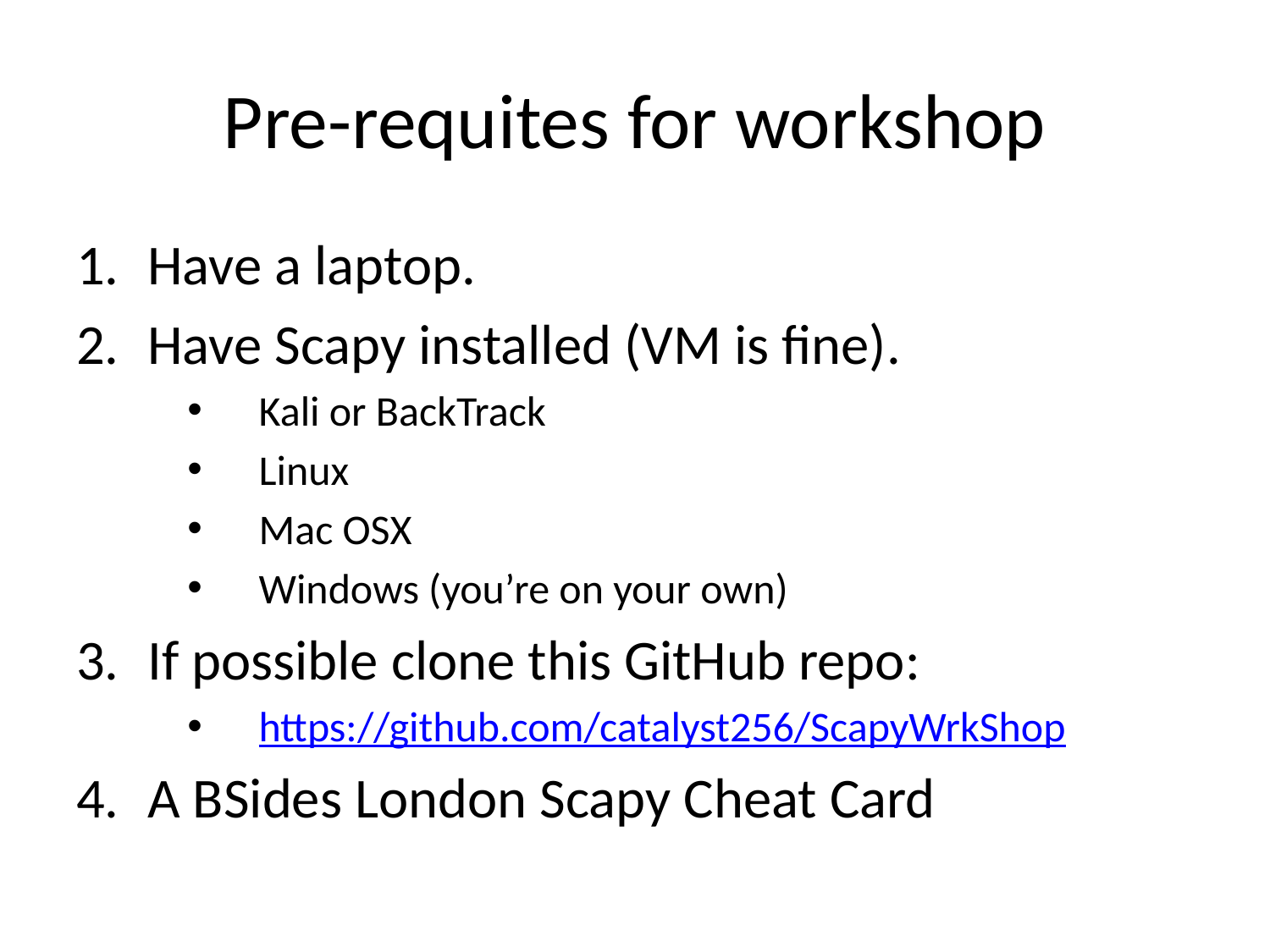

# Pre-requites for workshop
Have a laptop.
Have Scapy installed (VM is fine).
Kali or BackTrack
Linux
Mac OSX
Windows (you’re on your own)
If possible clone this GitHub repo:
https://github.com/catalyst256/ScapyWrkShop
A BSides London Scapy Cheat Card